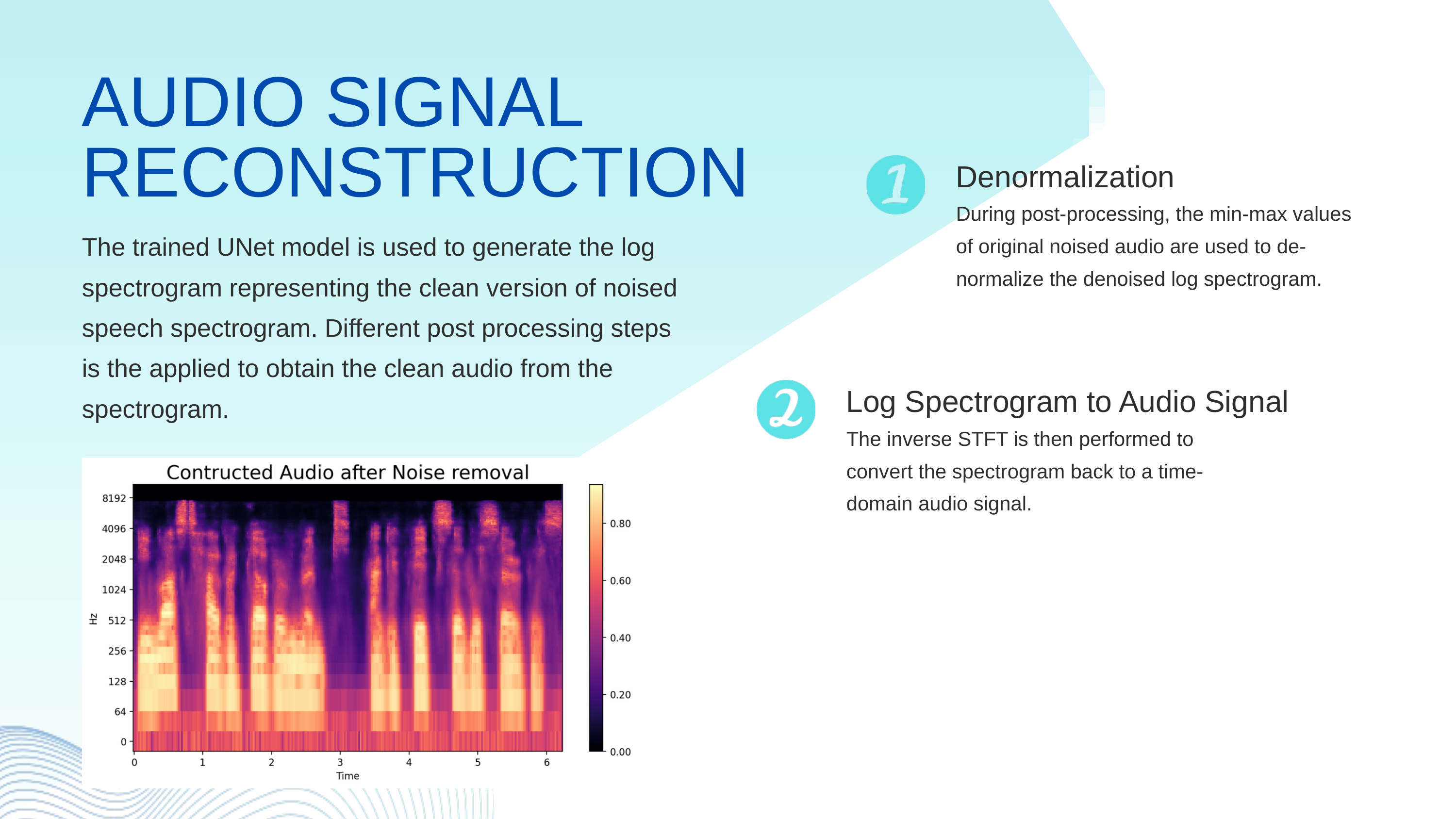

AUDIO SIGNAL RECONSTRUCTION
Denormalization

During post-processing, the min-max values of original noised audio are used to de-normalize the denoised log spectrogram.
The trained UNet model is used to generate the log spectrogram representing the clean version of noised speech spectrogram. Different post processing steps is the applied to obtain the clean audio from the spectrogram.
Log Spectrogram to Audio Signal

The inverse STFT is then performed to convert the spectrogram back to a time-domain audio signal.